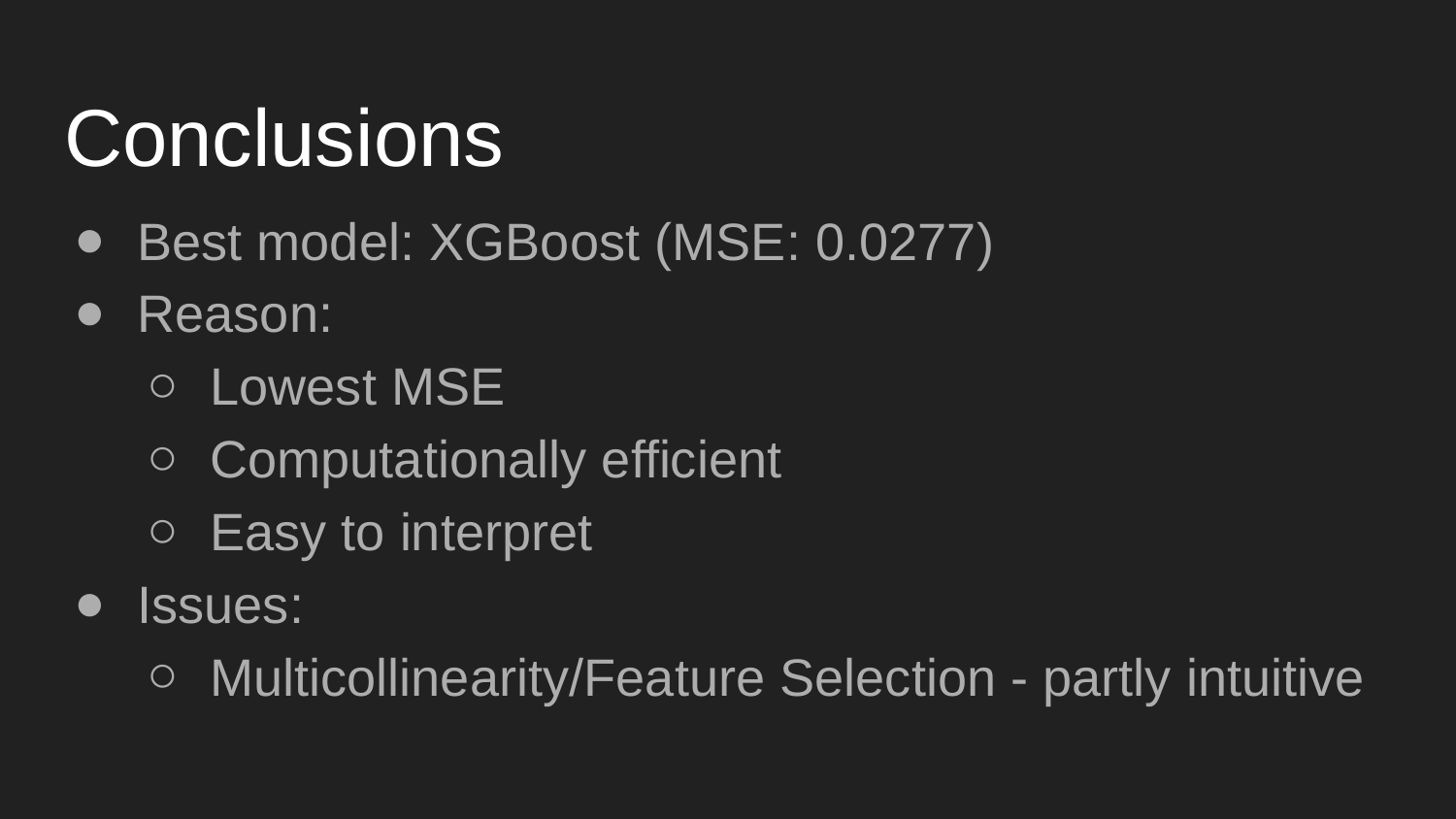

# Conclusions
Best model: XGBoost (MSE: 0.0277)
Reason:
Lowest MSE
Computationally efficient
Easy to interpret
Issues:
Multicollinearity/Feature Selection - partly intuitive